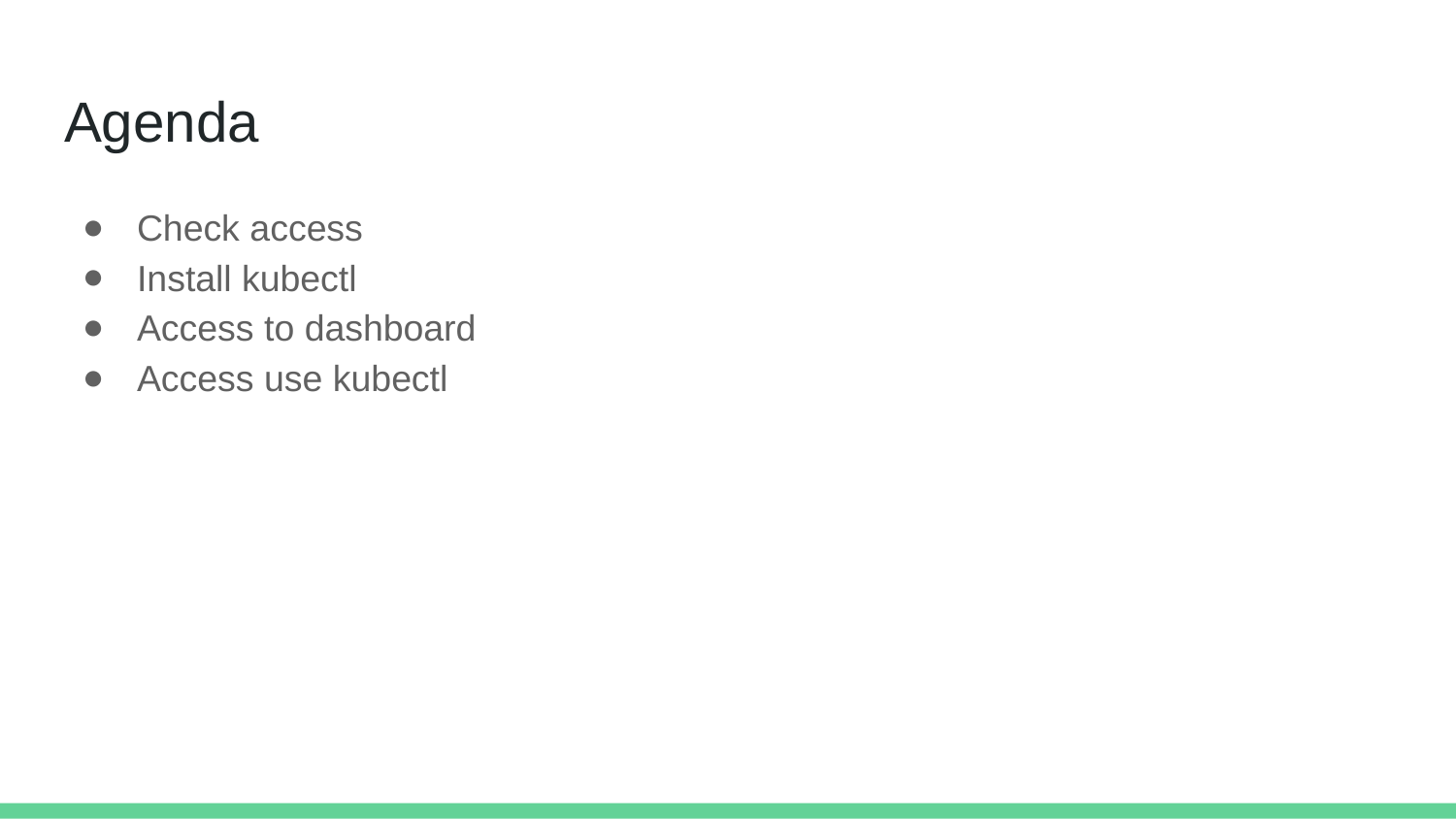

# Agenda

Check access
Install kubectl
Access to dashboard
Access use kubectl